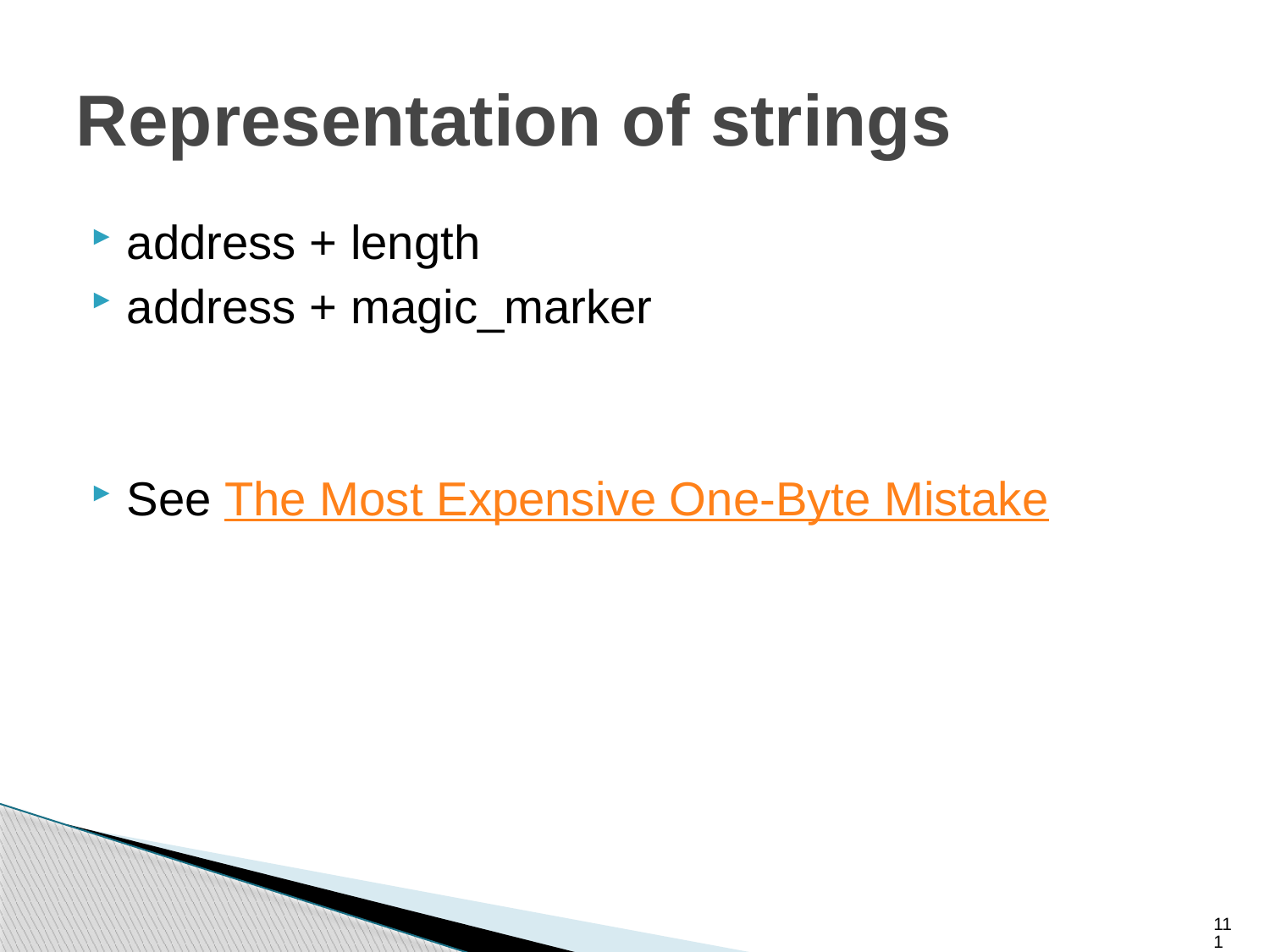

# Representation of strings
address + length
address + magic_marker

See The Most Expensive One-Byte Mistake
111